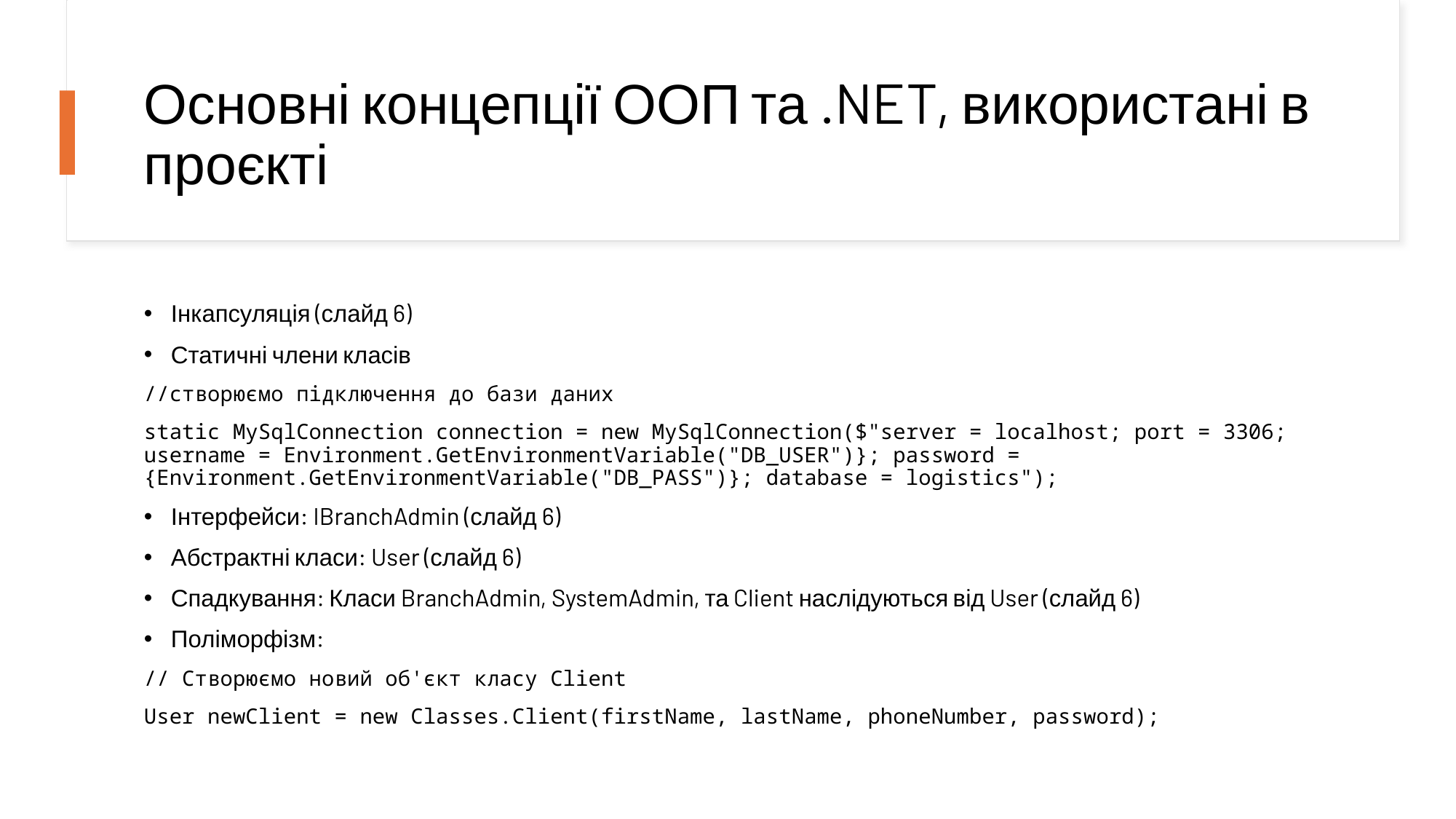

# Основні концепції ООП та .NET, використані в проєкті

Інкапсуляція (слайд 6)
Статичні члени класів
//створюємо підключення до бази даних
static MySqlConnection connection = new MySqlConnection($"server = localhost; port = 3306; 	username = Environment.GetEnvironmentVariable("DB_USER")}; password = 	{Environment.GetEnvironmentVariable("DB_PASS")}; database = logistics");
Інтерфейси: IBranchAdmin (слайд 6)
Абстрактні класи: User (слайд 6)
Спадкування: Класи BranchAdmin, SystemAdmin, та Client наслідуються від User (слайд 6)
Поліморфізм:
// Створюємо новий об'єкт класу Client
User newClient = new Classes.Client(firstName, lastName, phoneNumber, password);

9